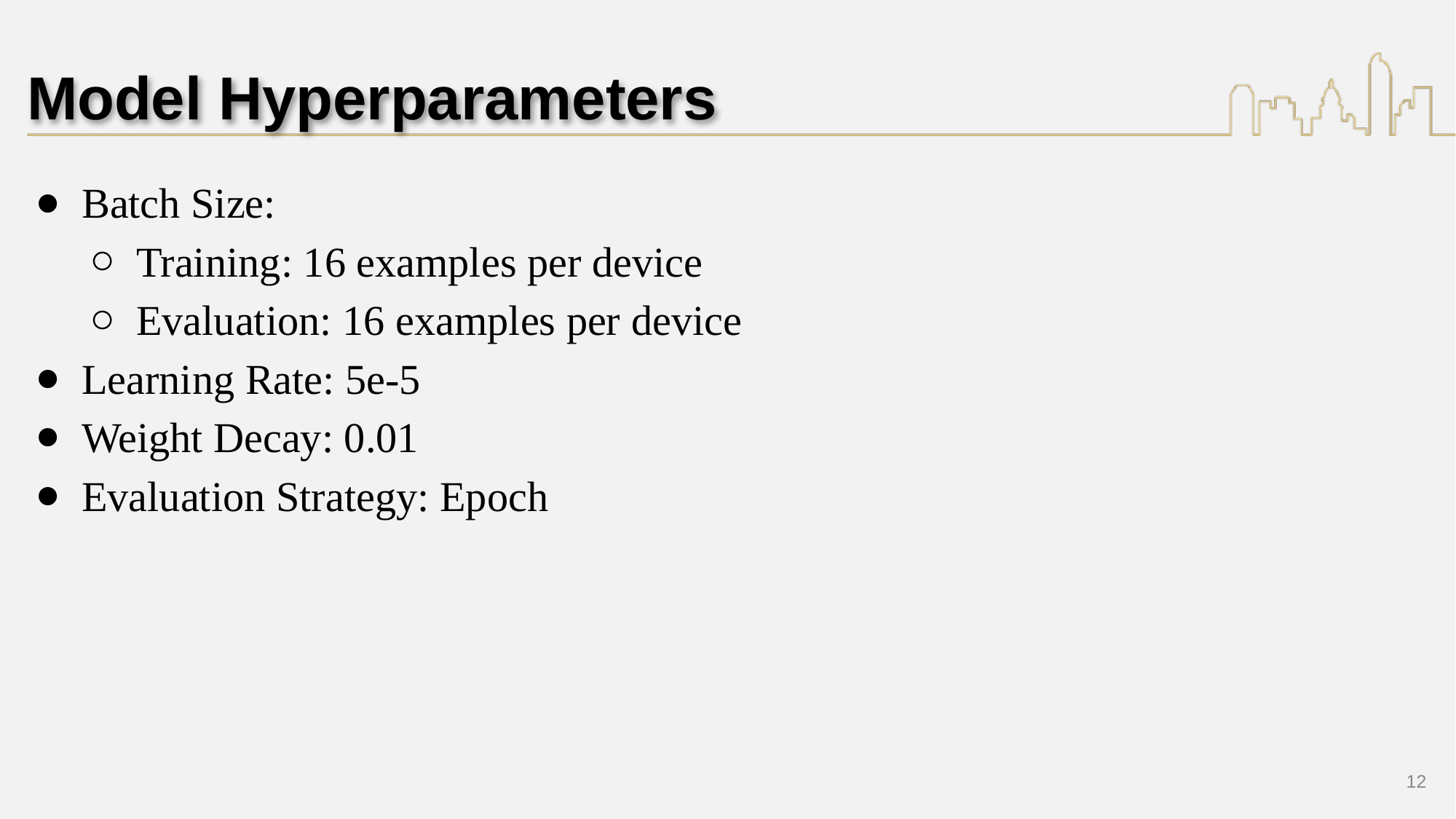

# Model Hyperparameters
Batch Size:
Training: 16 examples per device
Evaluation: 16 examples per device
Learning Rate: 5e-5
Weight Decay: 0.01
Evaluation Strategy: Epoch
12